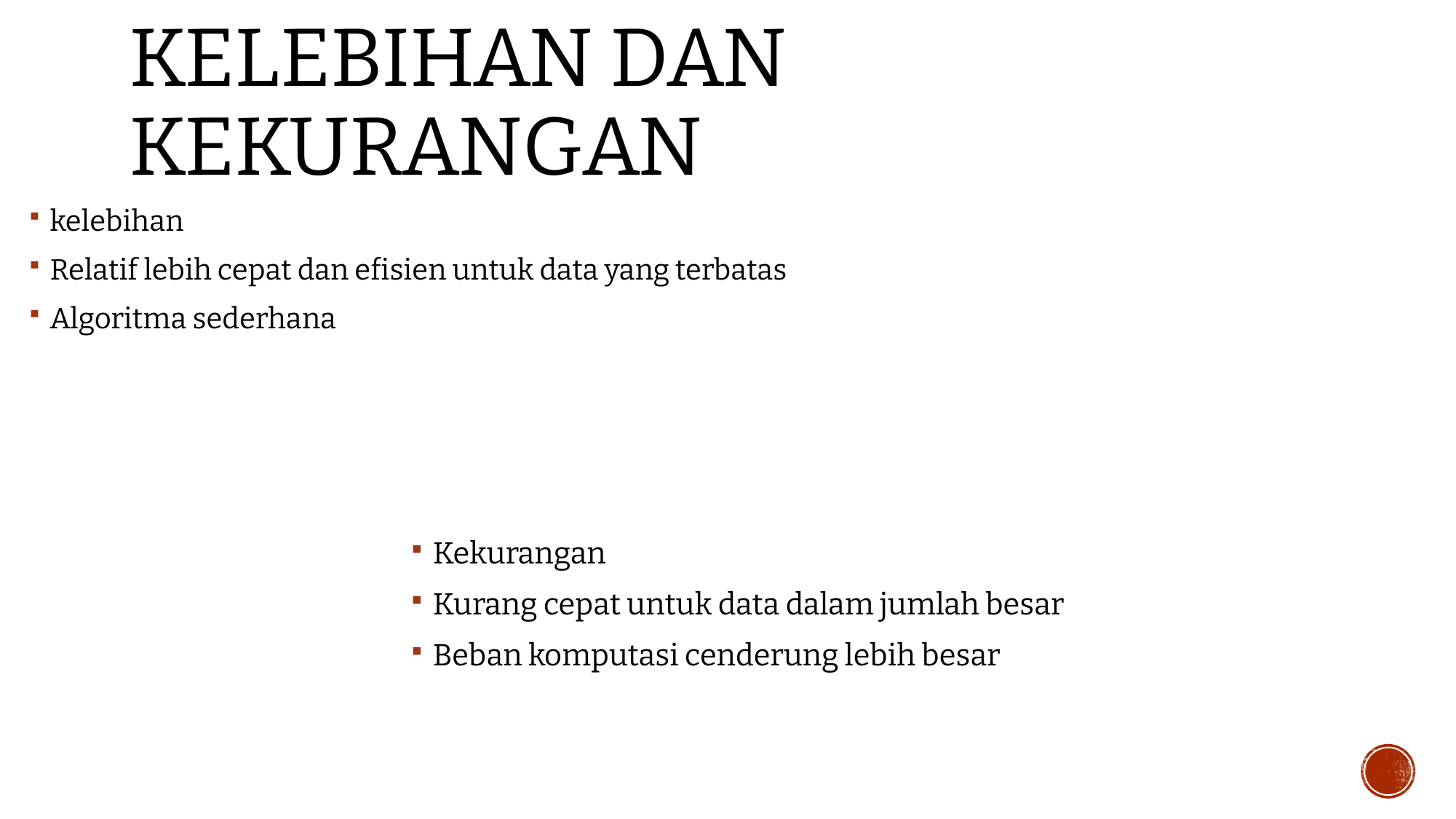

# Kelebihan dan kekurangan
kelebihan
Relatif lebih cepat dan efisien untuk data yang terbatas
Algoritma sederhana

Kekurangan
Kurang cepat untuk data dalam jumlah besar
Beban komputasi cenderung lebih besar